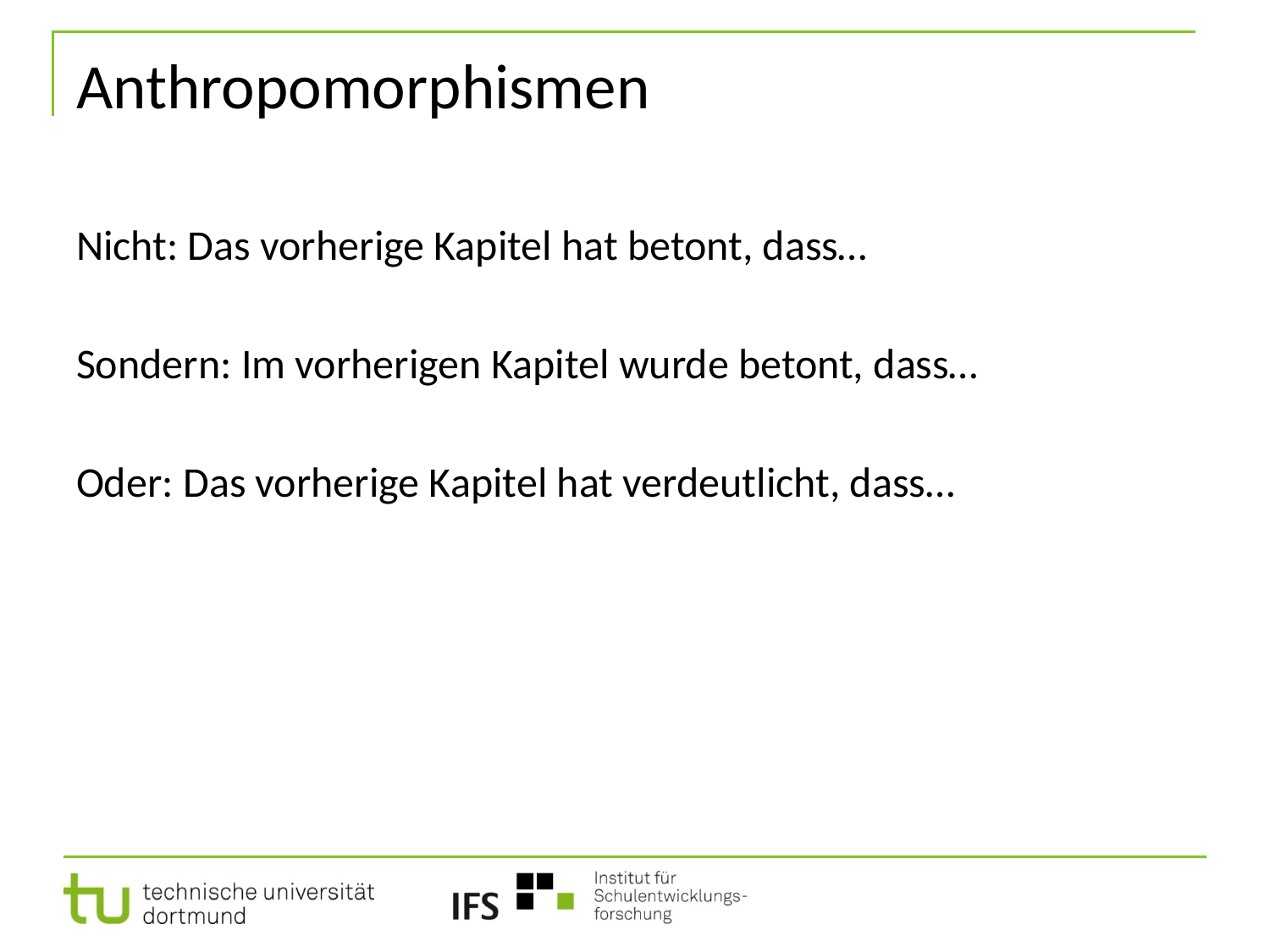

# Anthropomorphismen
Nicht: Das vorherige Kapitel hat betont, dass…

Sondern: Im vorherigen Kapitel wurde betont, dass…

Oder: Das vorherige Kapitel hat verdeutlicht, dass…